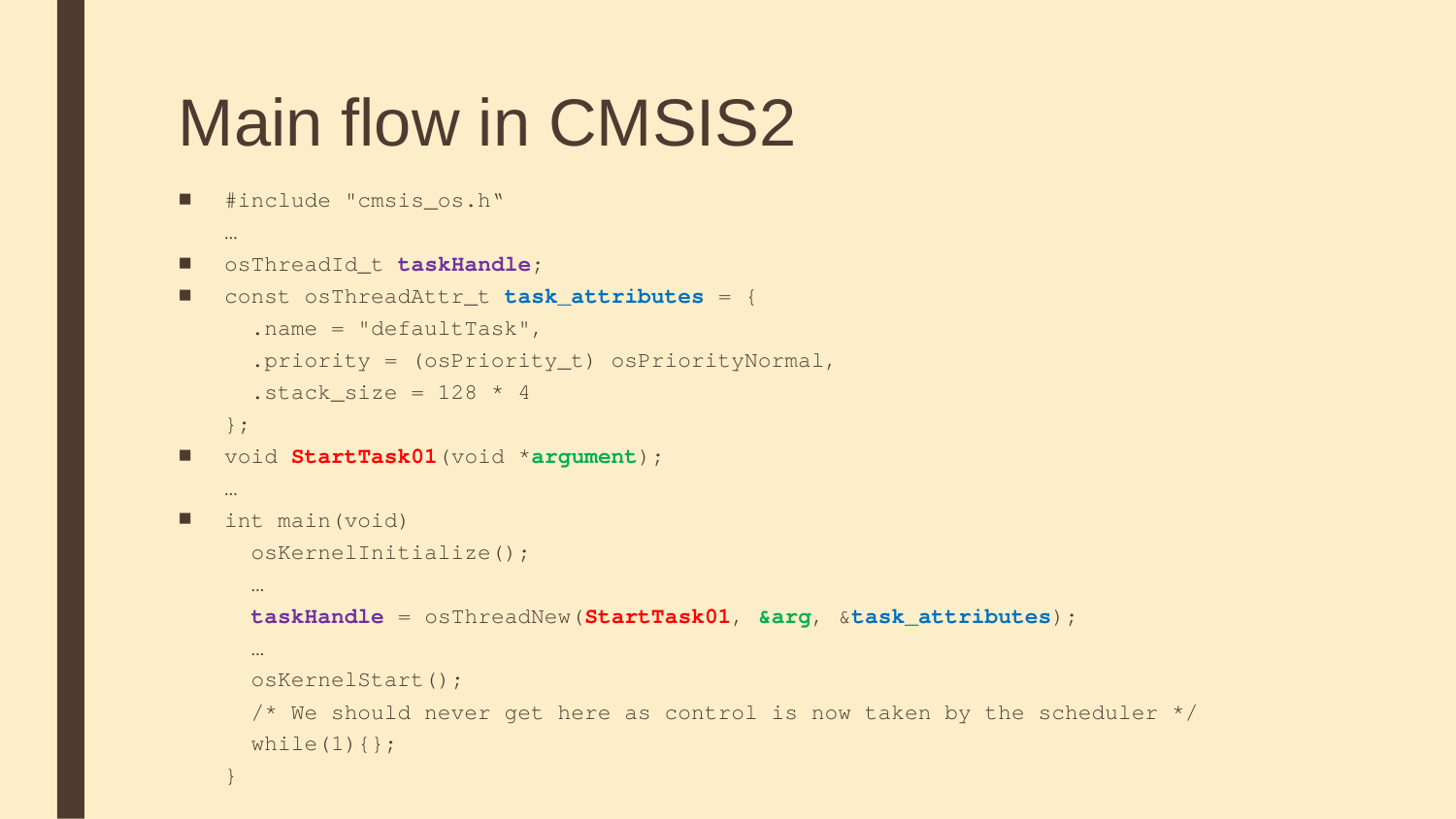

# Main flow in CMSIS2
#include "cmsis_os.h“
…
osThreadId_t taskHandle;
const osThreadAttr_t task_attributes = {
  .name = "defaultTask",
  .priority = (osPriority_t) osPriorityNormal,
  .stack_size = 128 * 4
};
void StartTask01(void *argument);
…
int main(void)
  osKernelInitialize();
  …
  taskHandle = osThreadNew(StartTask01, &arg, &task_attributes);
  …
  osKernelStart();
  /* We should never get here as control is now taken by the scheduler */
  while(1){};
}